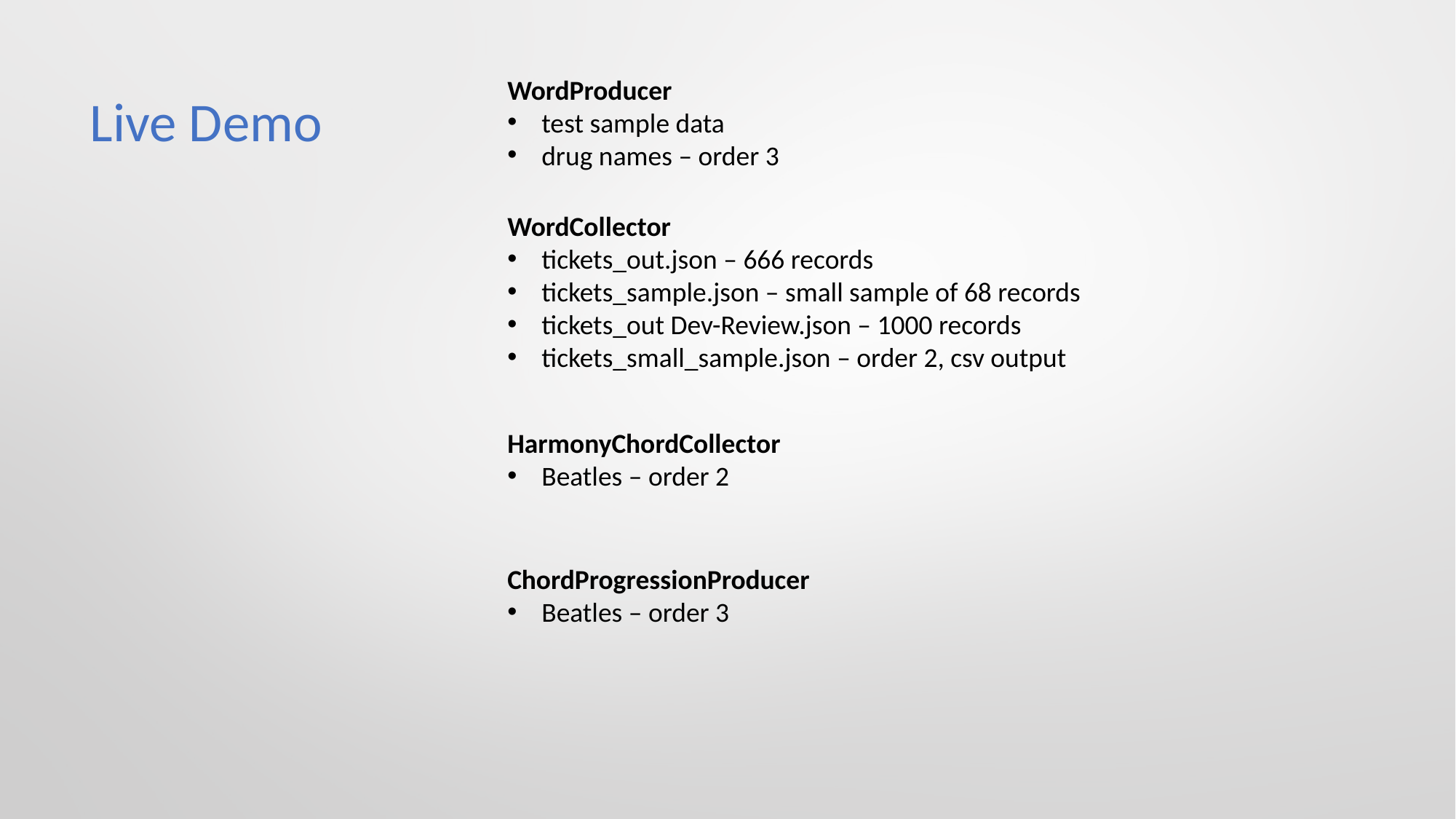

WordProducer
test sample data
drug names – order 3
# Live Demo
WordCollector
tickets_out.json – 666 records
tickets_sample.json – small sample of 68 records
tickets_out Dev-Review.json – 1000 records
tickets_small_sample.json – order 2, csv output
HarmonyChordCollector
Beatles – order 2
ChordProgressionProducer
Beatles – order 3